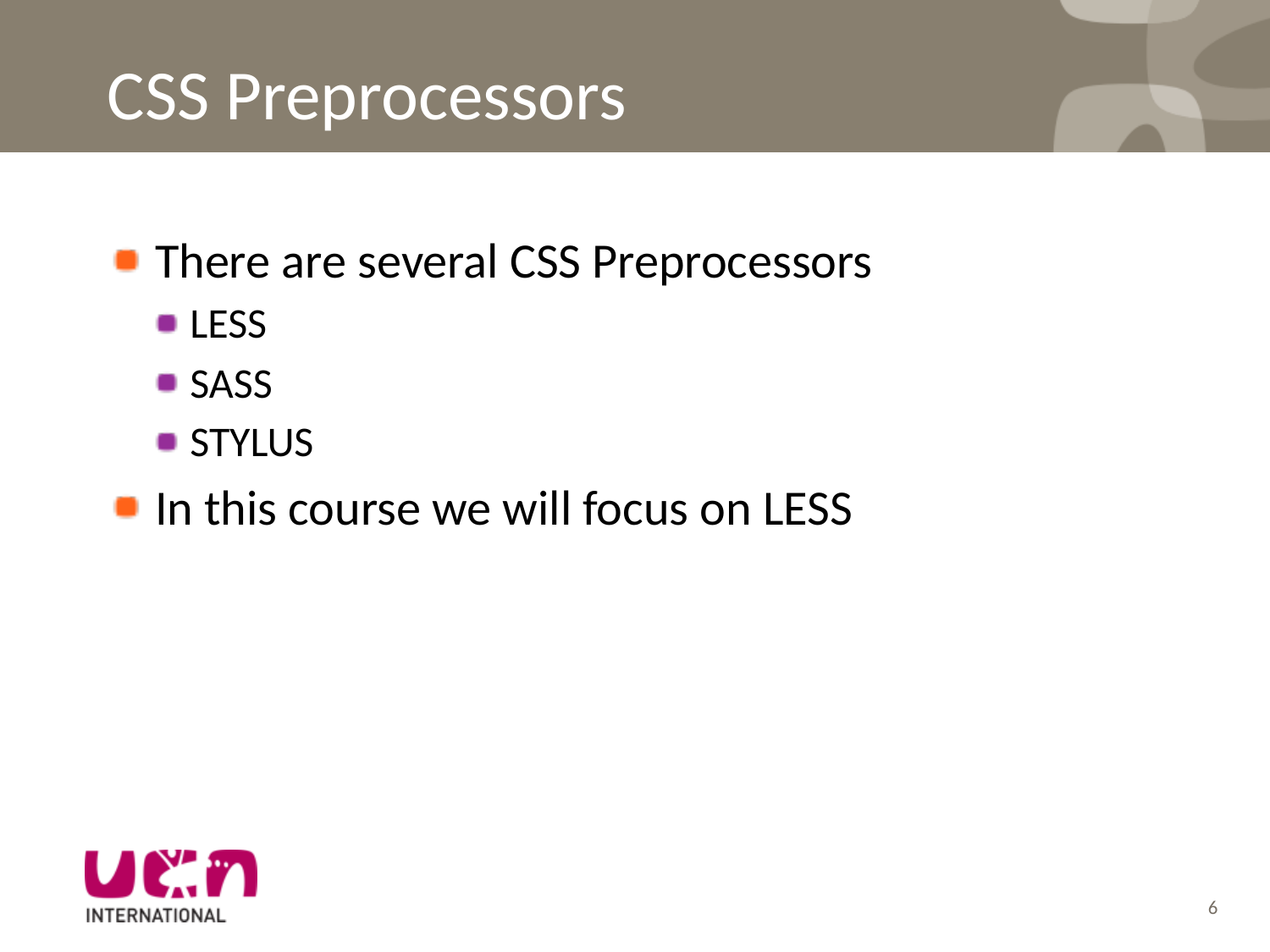

# CSS Preprocessors
There are several CSS Preprocessors
LESS
SASS
STYLUS
In this course we will focus on LESS

6